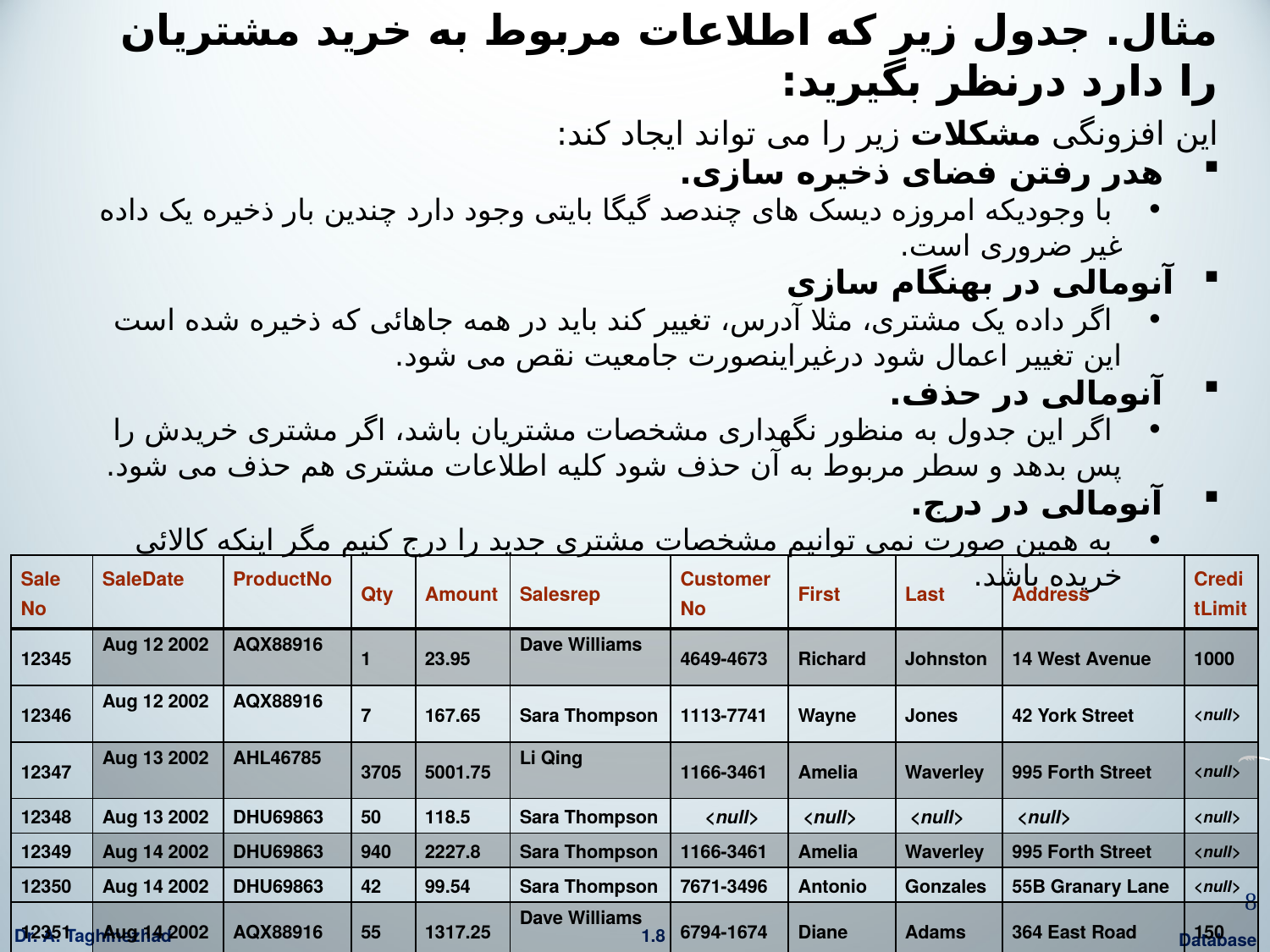

# مثال. جدول زير که اطلاعات مربوط به خريد مشتريان را دارد درنظر بگيريد:
اين افزونگی مشکلات زير را می تواند ايجاد کند:
 هدر رفتن فضای ذخيره سازی.
 با وجوديکه امروزه ديسک های چندصد گيگا بايتی وجود دارد چندين بار ذخيره يک داده غير ضروری است.
آنومالی در بهنگام سازی
 اگر داده يک مشتری، مثلا آدرس، تغيير کند بايد در همه جاهائی که ذخيره شده است اين تغيير اعمال شود درغيراينصورت جامعيت نقص می شود.
 آنومالی در حذف.
 اگر اين جدول به منظور نگهداری مشخصات مشتريان باشد، اگر مشتری خريدش را پس بدهد و سطر مربوط به آن حذف شود کليه اطلاعات مشتری هم حذف می شود.
 آنومالی در درج.
 به همين صورت نمی توانيم مشخصات مشتری جديد را درج کنيم مگر اينکه کالائی خريده باشد.
| Sale No | SaleDate | ProductNo | Qty | Amount | Salesrep | CustomerNo | First | Last | Address | CreditLimit |
| --- | --- | --- | --- | --- | --- | --- | --- | --- | --- | --- |
| 12345 | Aug 12 2002 | AQX88916 | 1 | 23.95 | Dave Williams | 4649-4673 | Richard | Johnston | 14 West Avenue | 1000 |
| 12346 | Aug 12 2002 | AQX88916 | 7 | 167.65 | Sara Thompson | 1113-7741 | Wayne | Jones | 42 York Street | <null> |
| 12347 | Aug 13 2002 | AHL46785 | 3705 | 5001.75 | Li Qing | 1166-3461 | Amelia | Waverley | 995 Forth Street | <null> |
| 12348 | Aug 13 2002 | DHU69863 | 50 | 118.5 | Sara Thompson | <null> | <null> | <null> | <null> | <null> |
| 12349 | Aug 14 2002 | DHU69863 | 940 | 2227.8 | Sara Thompson | 1166-3461 | Amelia | Waverley | 995 Forth Street | <null> |
| 12350 | Aug 14 2002 | DHU69863 | 42 | 99.54 | Sara Thompson | 7671-3496 | Antonio | Gonzales | 55B Granary Lane | <null> |
| 12351 | Aug 14 2002 | AQX88916 | 55 | 1317.25 | Dave Williams | 6794-1674 | Diane | Adams | 364 East Road | 150 |
8